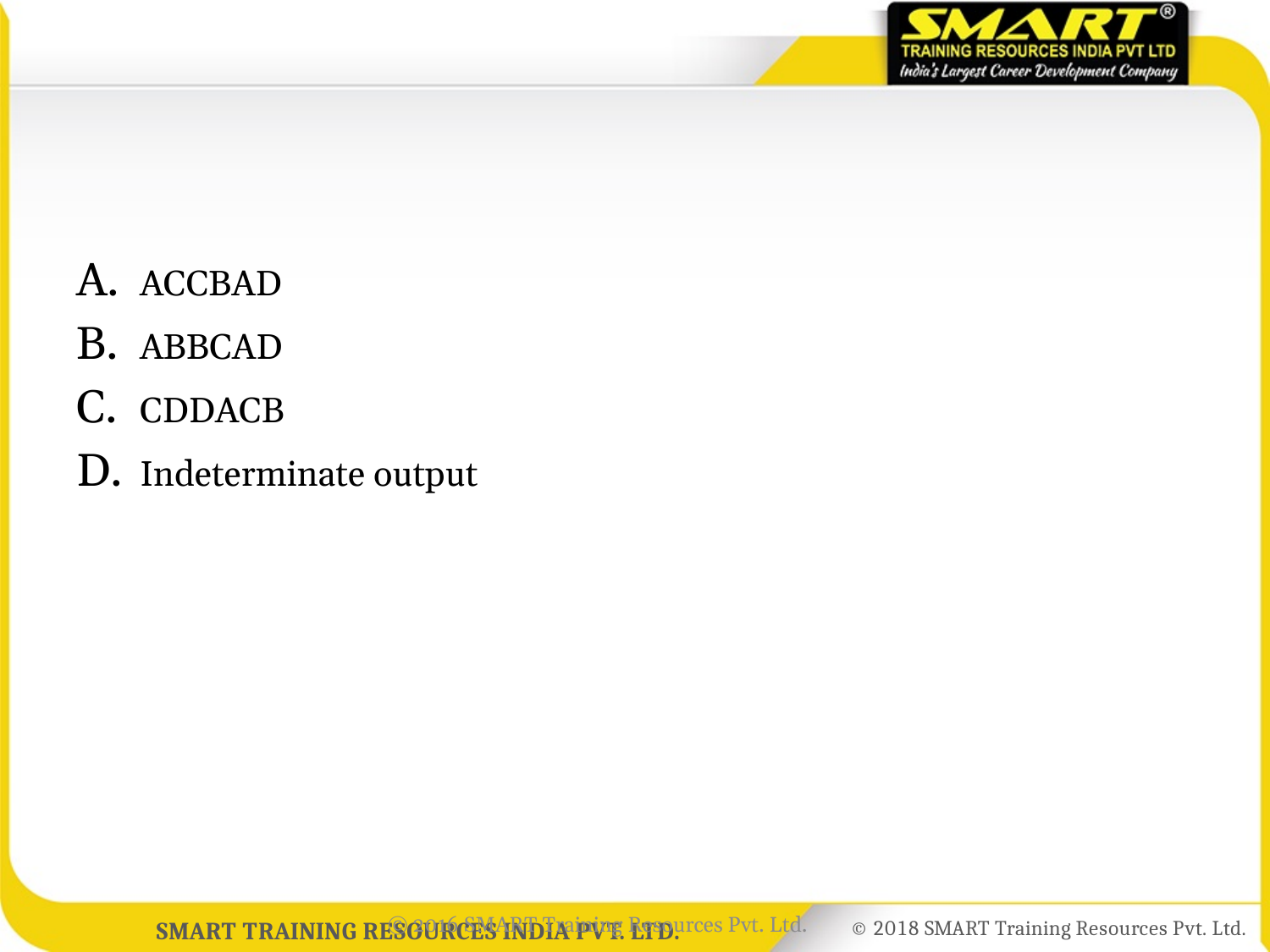

#
ACCBAD
ABBCAD
CDDACB
Indeterminate output
© 2016 SMART Training Resources Pvt. Ltd.